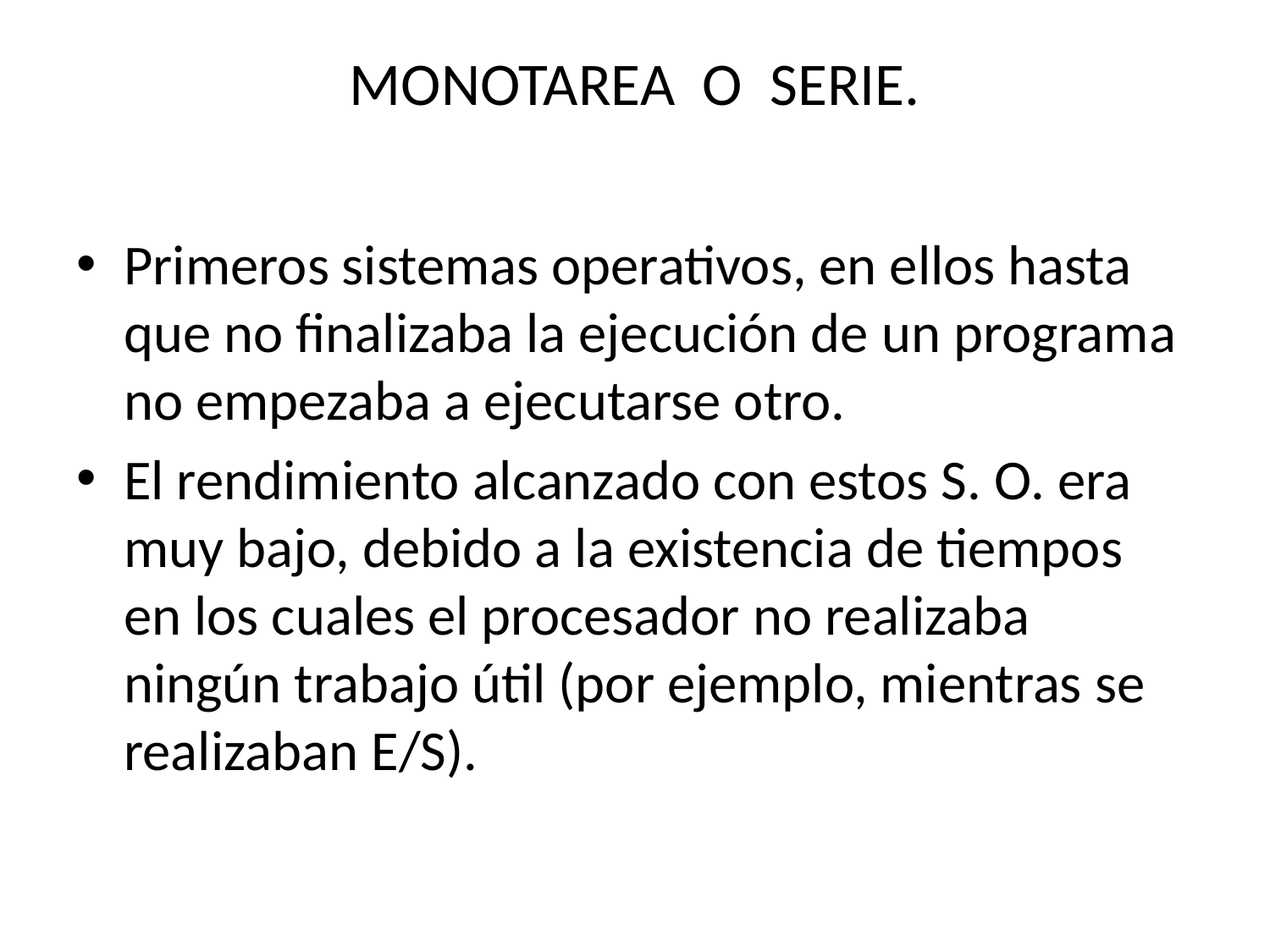

# MONOTAREA  O  SERIE.
Primeros sistemas operativos, en ellos hasta que no finalizaba la ejecución de un programa no empezaba a ejecutarse otro.
El rendimiento alcanzado con estos S. O. era muy bajo, debido a la existencia de tiempos en los cuales el procesador no realizaba ningún trabajo útil (por ejemplo, mientras se realizaban E/S).